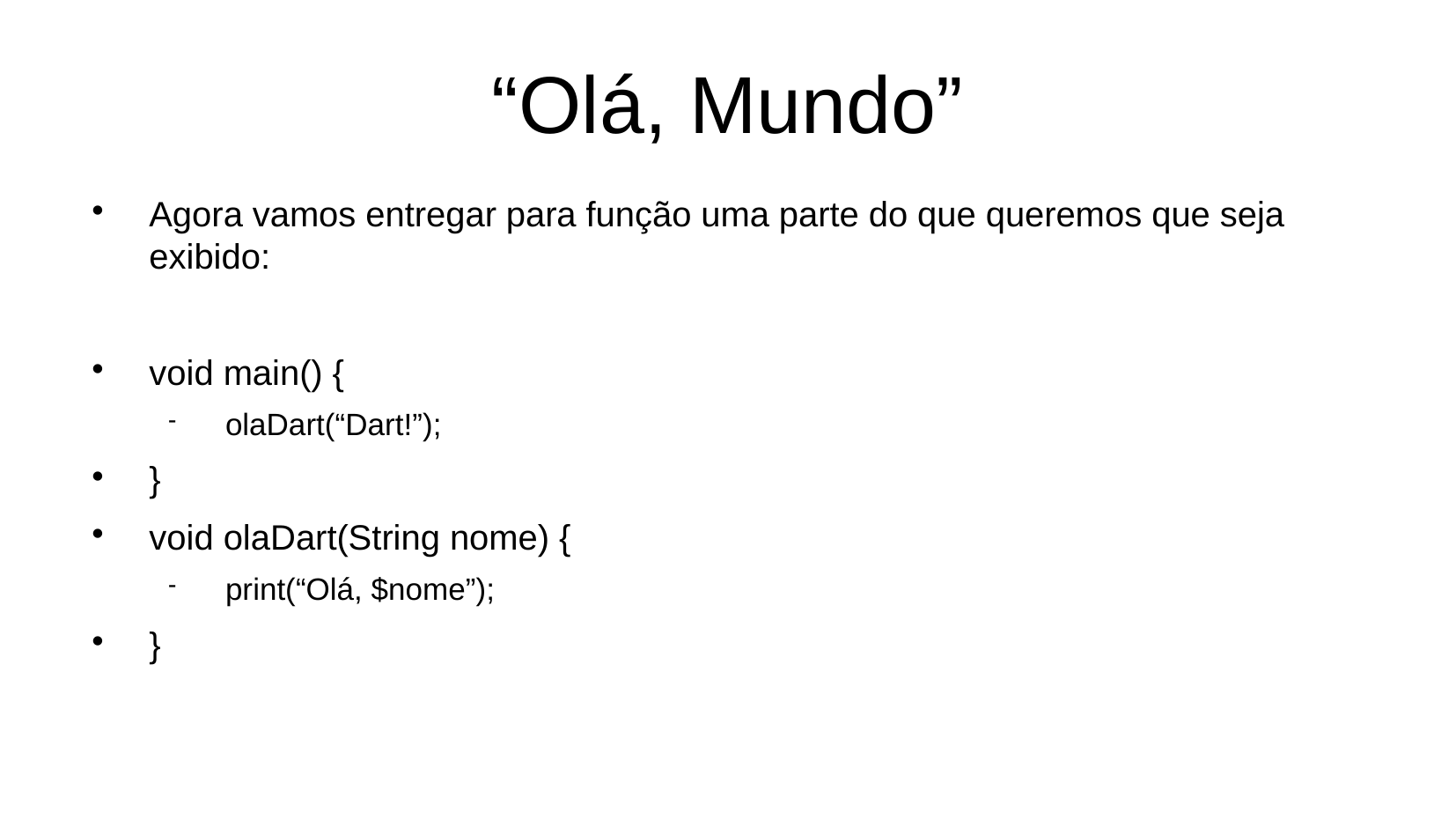

“Olá, Mundo”
Agora vamos entregar para função uma parte do que queremos que seja exibido:

void main() {
olaDart(“Dart!”);
}
void olaDart(String nome) {
print(“Olá, $nome”);
}